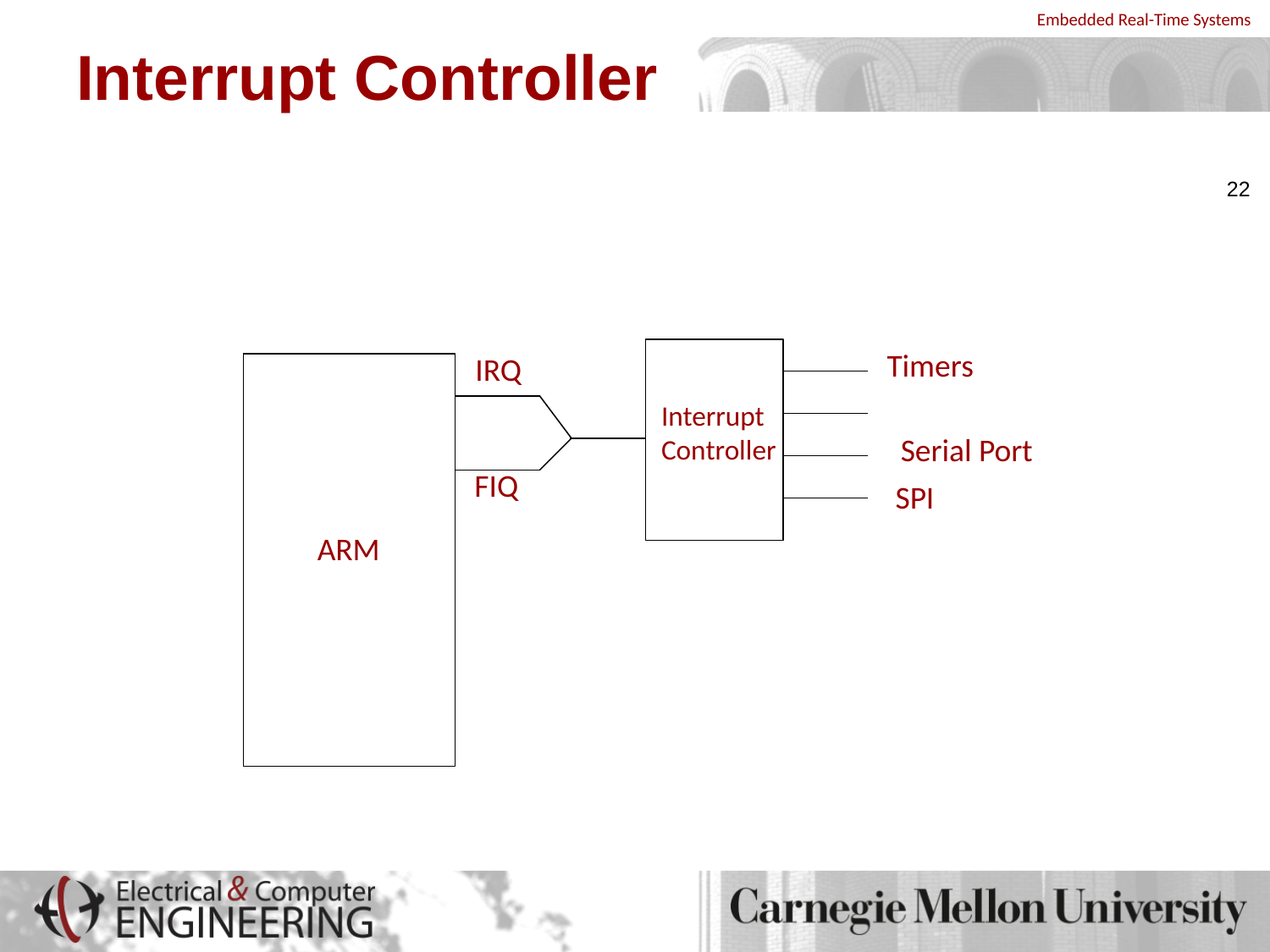

# Interrupt Controller
22

Interrupt
Controller
Timers
IRQ

Serial Port
FIQ
SPI
ARM